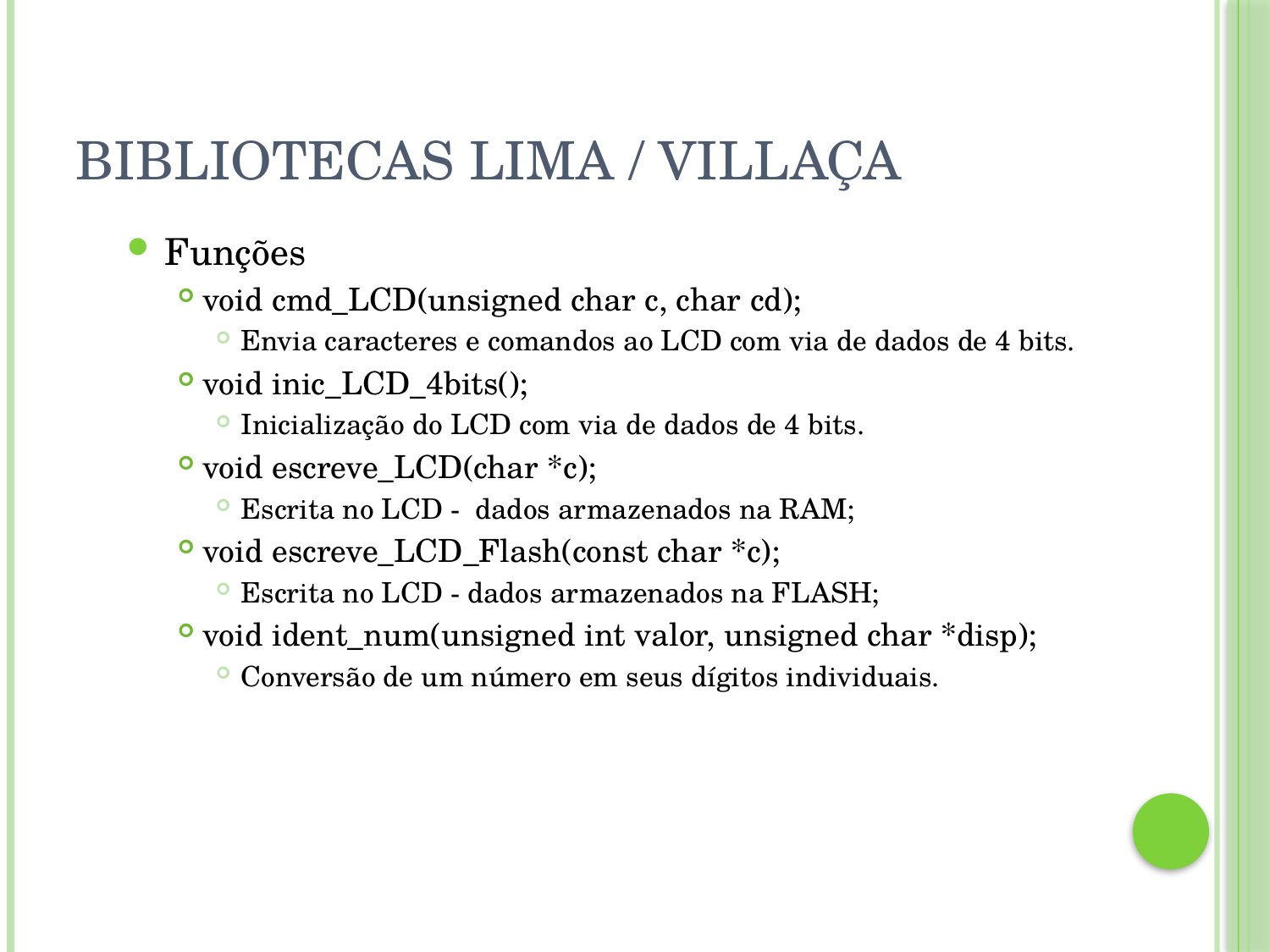

# Bibliotecas Lima / Villaça
Funções
void cmd_LCD(unsigned char c, char cd);
Envia caracteres e comandos ao LCD com via de dados de 4 bits.
void inic_LCD_4bits();
Inicialização do LCD com via de dados de 4 bits.
void escreve_LCD(char *c);
Escrita no LCD -  dados armazenados na RAM;
void escreve_LCD_Flash(const char *c);
Escrita no LCD - dados armazenados na FLASH;
void ident_num(unsigned int valor, unsigned char *disp);
Conversão de um número em seus dígitos individuais.